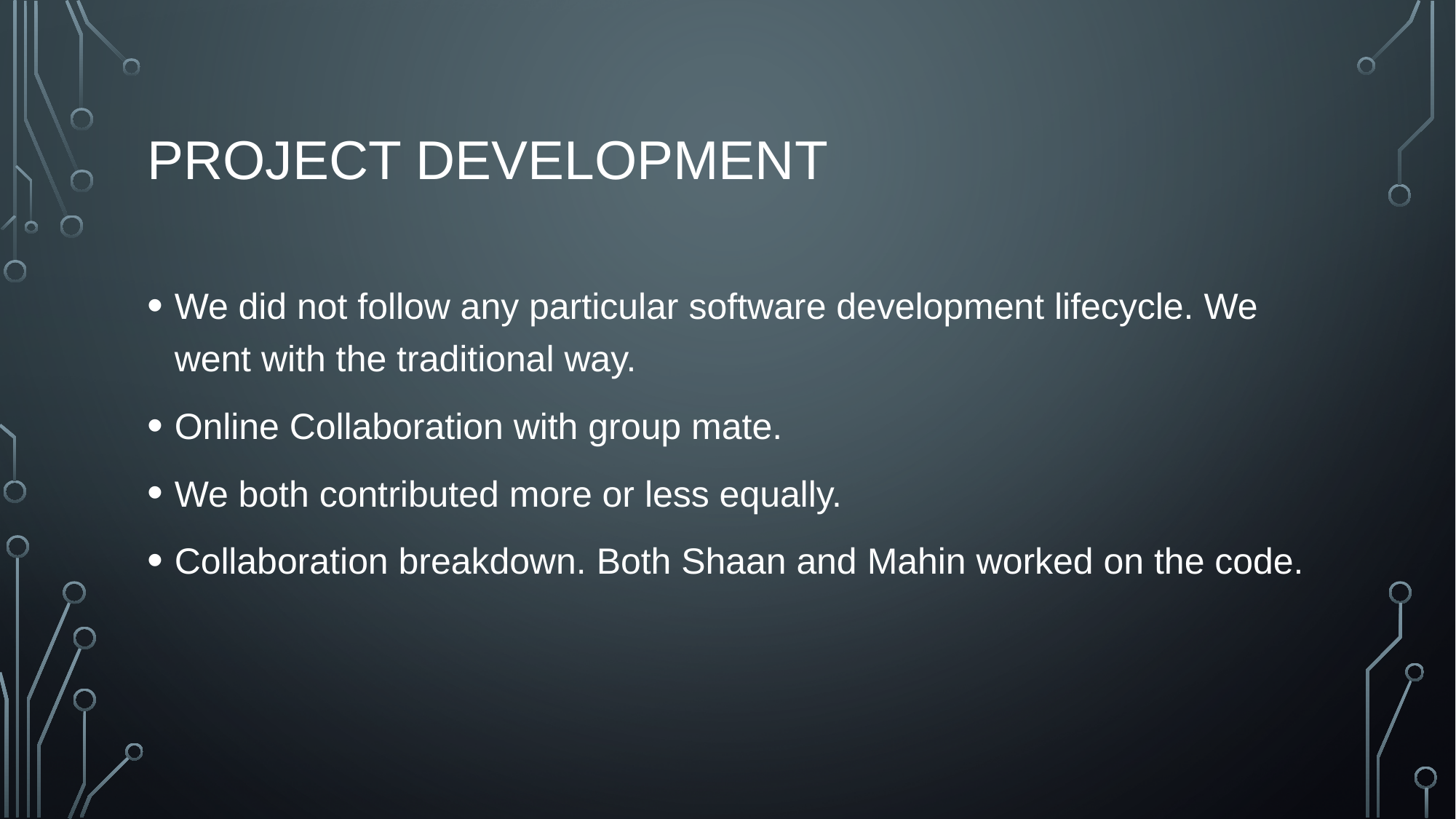

# Project Development
We did not follow any particular software development lifecycle. We went with the traditional way.
Online Collaboration with group mate.
We both contributed more or less equally.
Collaboration breakdown. Both Shaan and Mahin worked on the code.